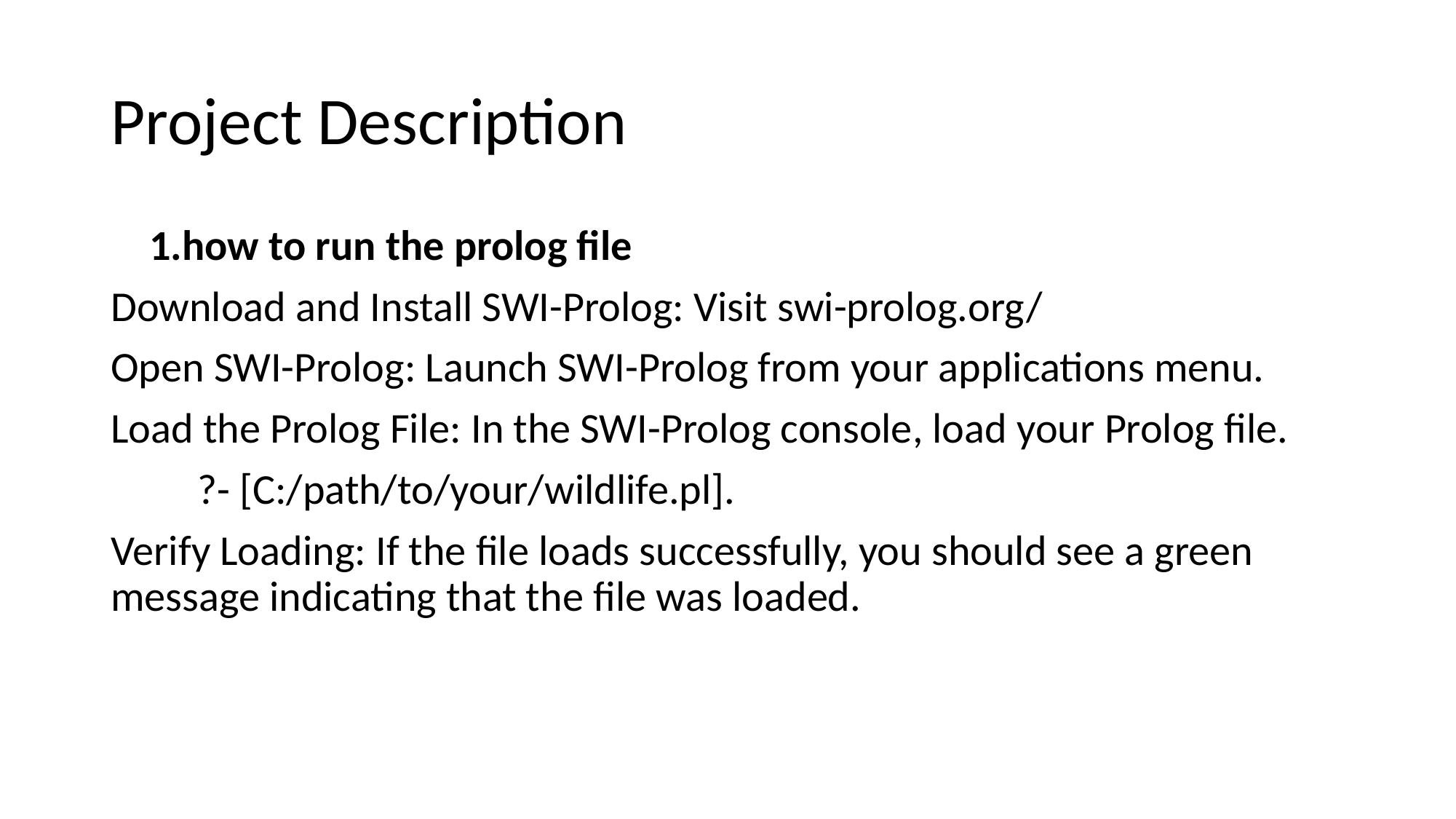

# Project Description

    1.how to run the prolog file
Download and Install SWI-Prolog: Visit swi-prolog.org/
Open SWI-Prolog: Launch SWI-Prolog from your applications menu.
Load the Prolog File: In the SWI-Prolog console, load your Prolog file.
         ?- [C:/path/to/your/wildlife.pl].
Verify Loading: If the file loads successfully, you should see a green message indicating that the file was loaded.